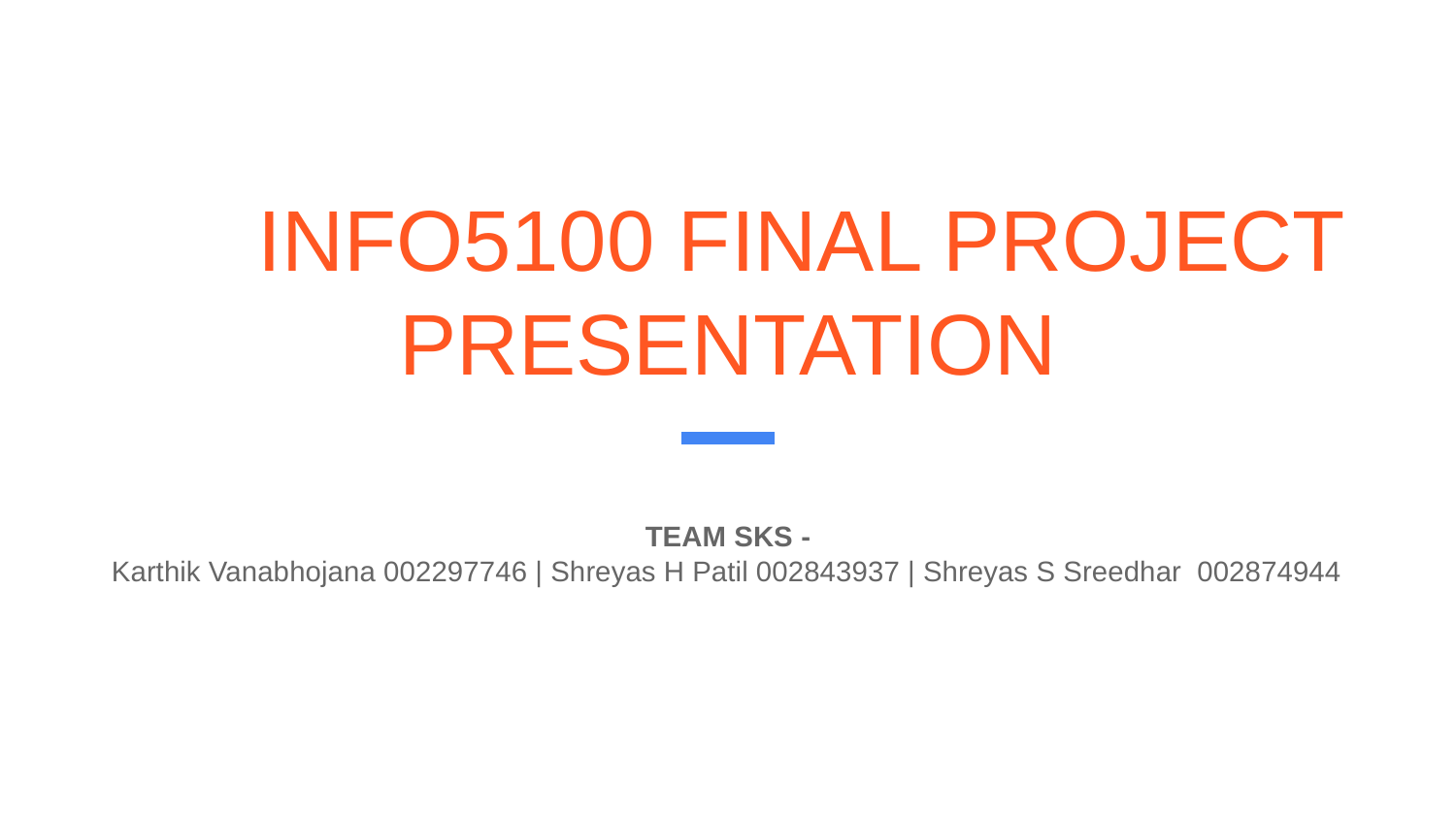

# INFO5100 FINAL PROJECT PRESENTATION
TEAM SKS -
Karthik Vanabhojana 002297746 | Shreyas H Patil 002843937 | Shreyas S Sreedhar  002874944